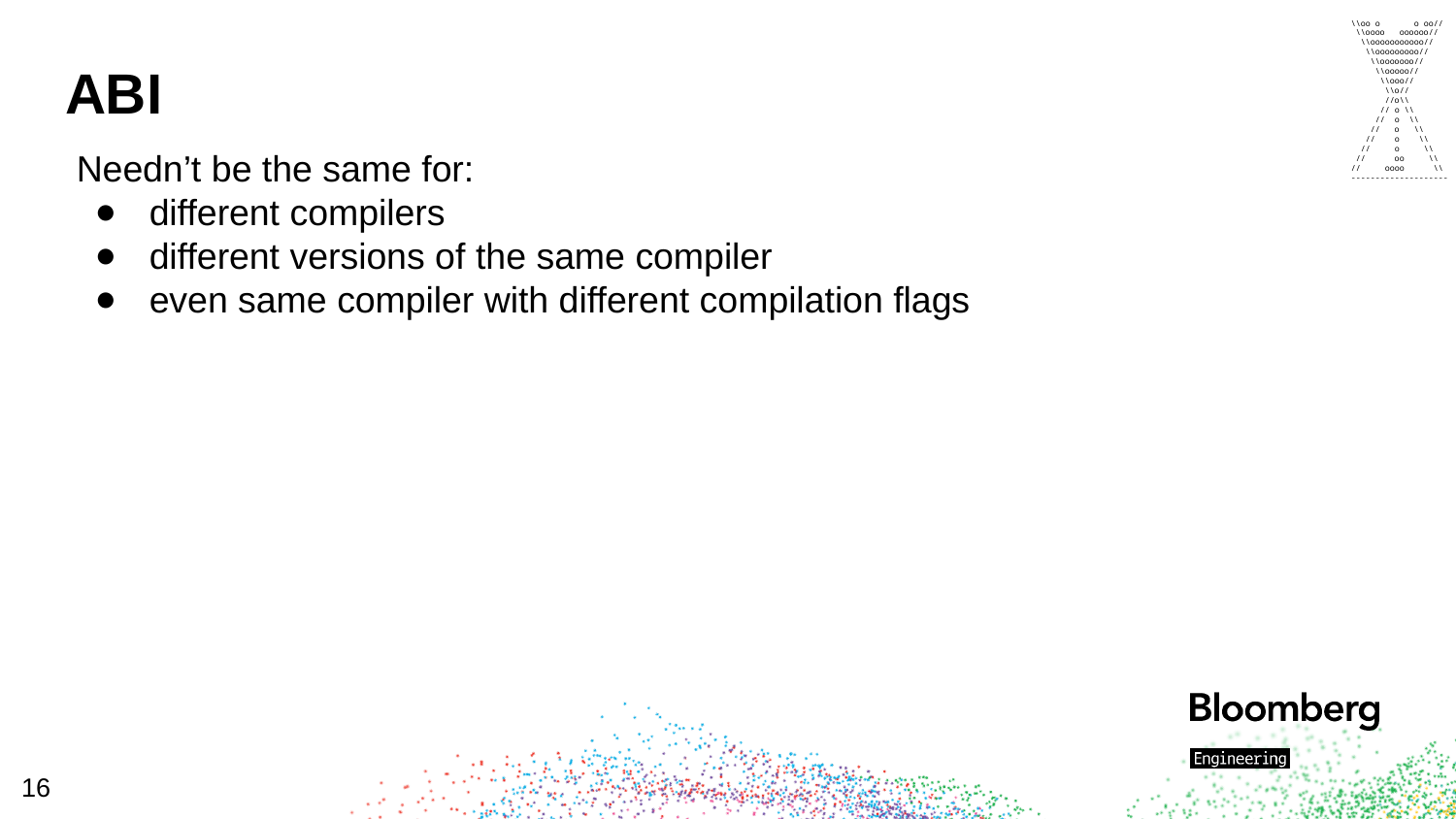

\\oo o       o oo//
 \\oooo   oooooo//
  \\ooooooooooo//
   \\ooooooooo//
    \\ooooooo//
     \\ooooo//
      \\ooo//
       \\o//
       //o\\
      // o \\
     //  o  \\
    //   o   \\
   //    o    \\
  //     o     \\
 //      oo     \\
//     oooo      \\
--------------------
# ABI
Needn’t be the same for:
different compilers
different versions of the same compiler
even same compiler with different compilation flags
16